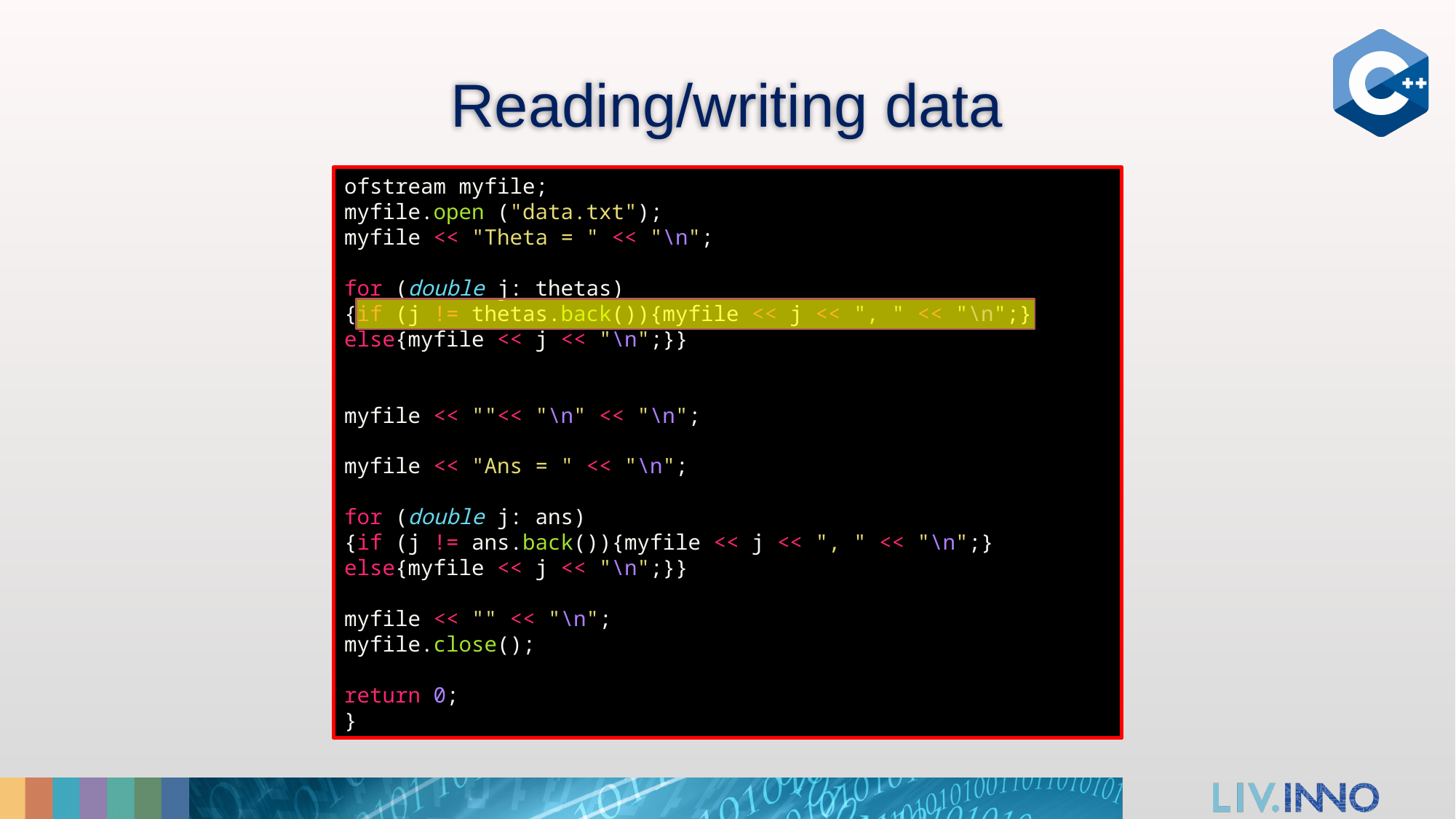

# Reading/writing data
ofstream myfile;
myfile.open ("data.txt");
myfile << "Theta = " << "\n";
for (double j: thetas)
{if (j != thetas.back()){myfile << j << ", " << "\n";}
else{myfile << j << "\n";}}

myfile << ""<< "\n" << "\n";
myfile << "Ans = " << "\n";
for (double j: ans)
{if (j != ans.back()){myfile << j << ", " << "\n";}
else{myfile << j << "\n";}}

myfile << "" << "\n";
myfile.close();

return 0;
}